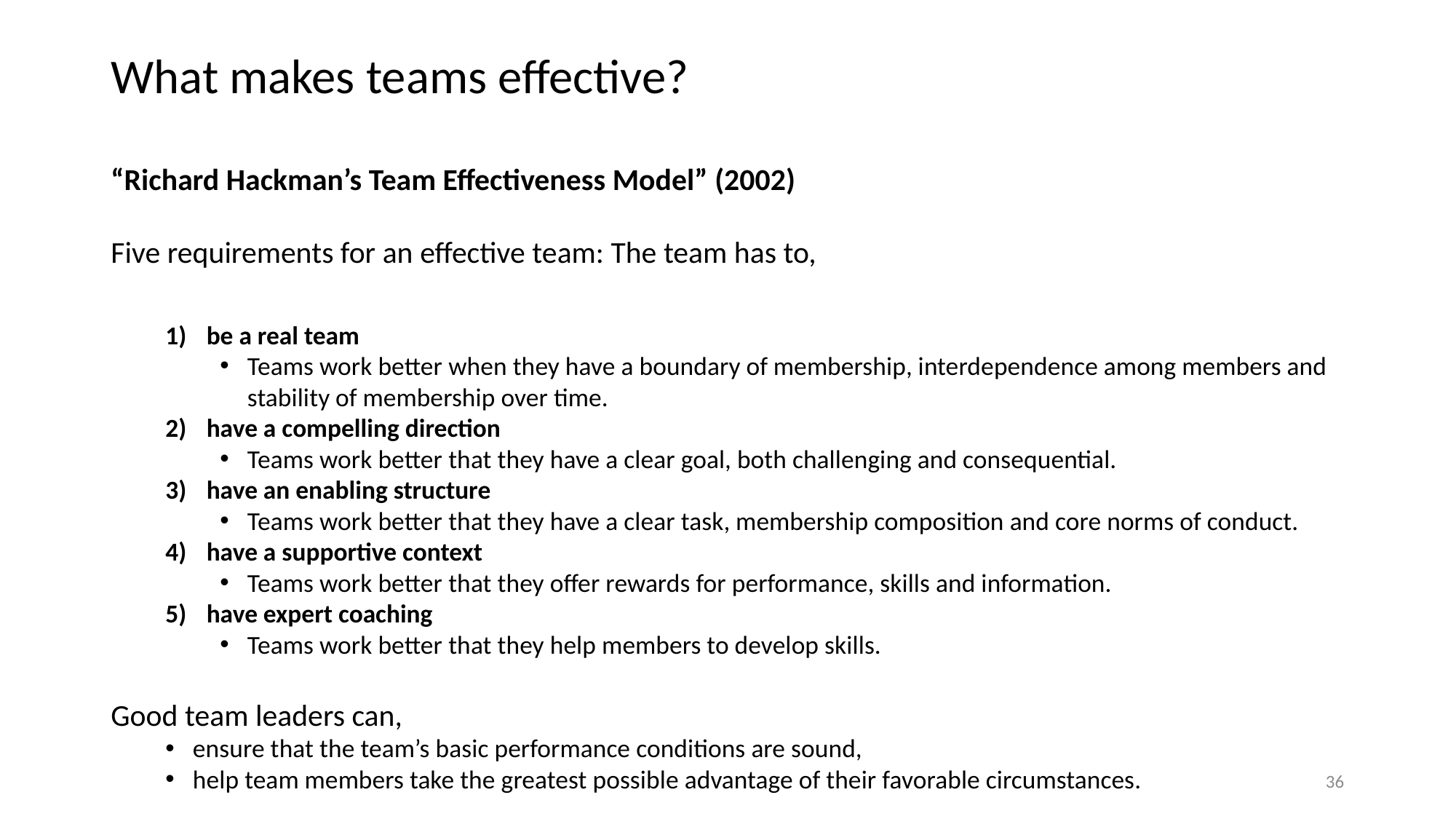

# What makes teams effective?
“Richard Hackman’s Team Effectiveness Model” (2002)

Five requirements for an effective team: The team has to,

be a real team
Teams work better when they have a boundary of membership, interdependence among members and stability of membership over time.
have a compelling direction
Teams work better that they have a clear goal, both challenging and consequential.
have an enabling structure
Teams work better that they have a clear task, membership composition and core norms of conduct.
have a supportive context
Teams work better that they offer rewards for performance, skills and information.
have expert coaching
Teams work better that they help members to develop skills.

Good team leaders can,
ensure that the team’s basic performance conditions are sound,
help team members take the greatest possible advantage of their favorable circumstances.
36